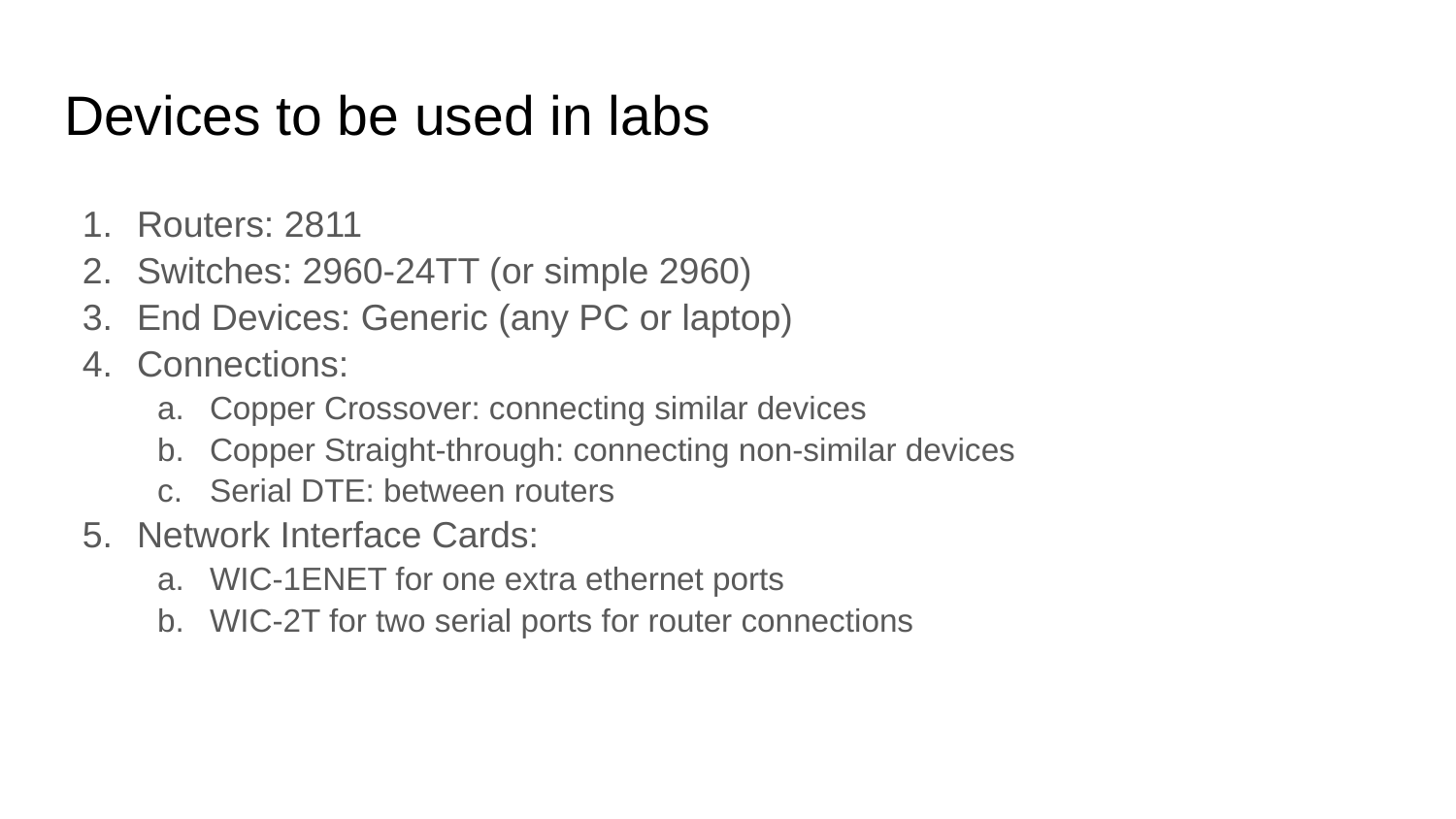

# Devices to be used in labs
Routers: 2811
Switches: 2960-24TT (or simple 2960)
End Devices: Generic (any PC or laptop)
Connections:
Copper Crossover: connecting similar devices
Copper Straight-through: connecting non-similar devices
Serial DTE: between routers
Network Interface Cards:
WIC-1ENET for one extra ethernet ports
WIC-2T for two serial ports for router connections